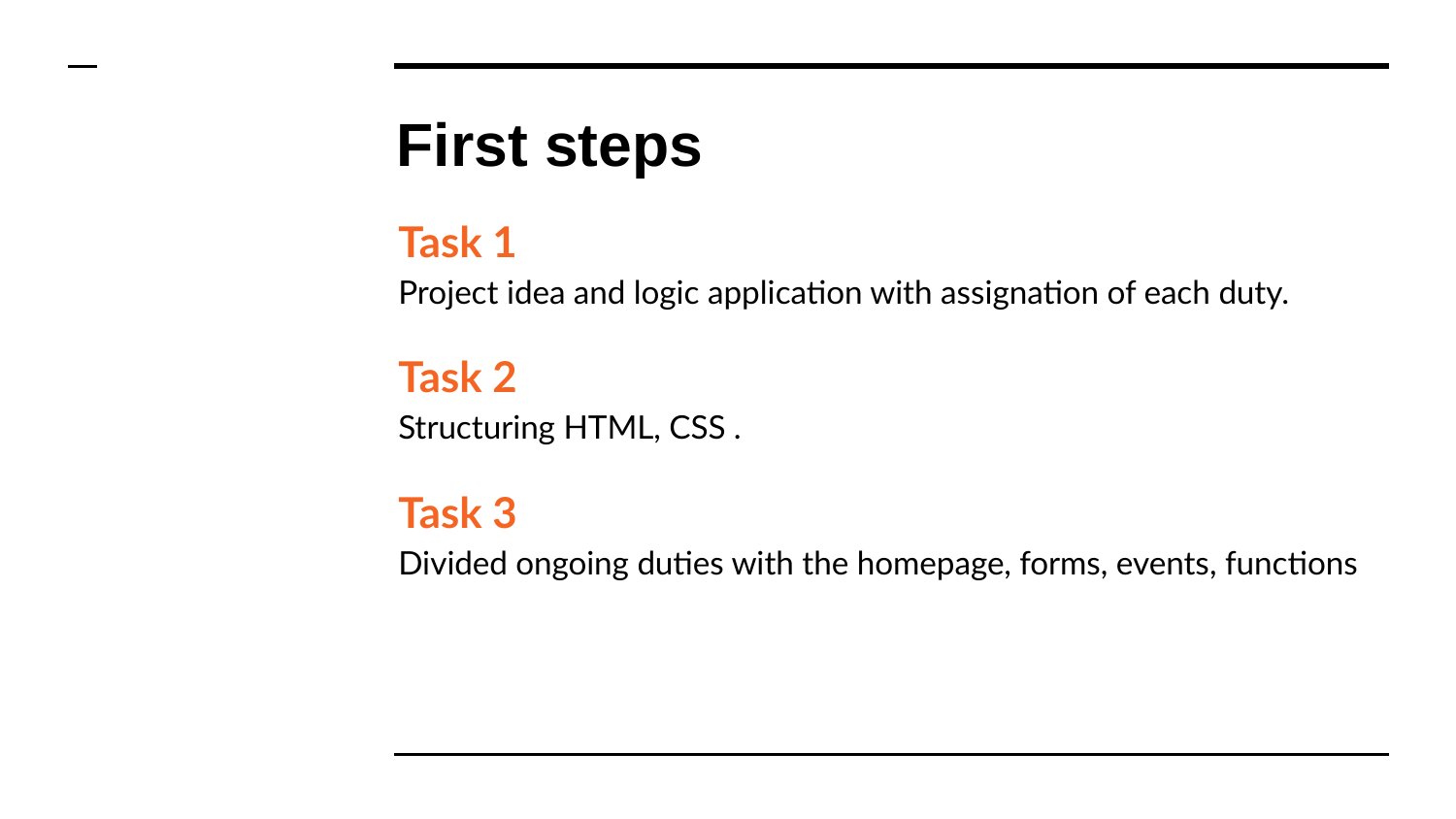

# First steps
Task 1
Project idea and logic application with assignation of each duty.
Task 2
Structuring HTML, CSS .
Task 3
Divided ongoing duties with the homepage, forms, events, functions